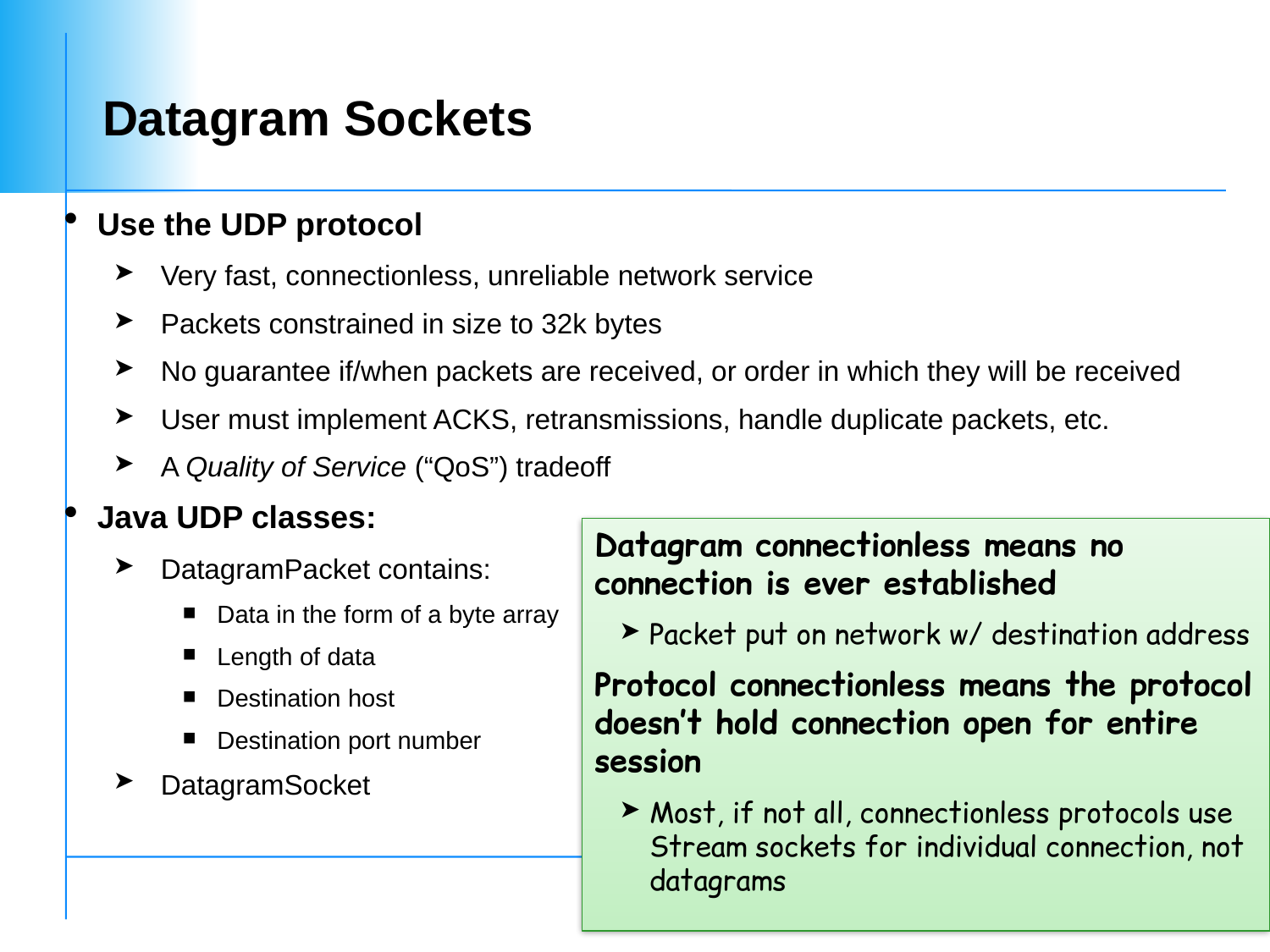

# Datagram Sockets
Use the UDP protocol
Very fast, connectionless, unreliable network service
Packets constrained in size to 32k bytes
No guarantee if/when packets are received, or order in which they will be received
User must implement ACKS, retransmissions, handle duplicate packets, etc.
A Quality of Service (“QoS”) tradeoff
Java UDP classes:
DatagramPacket contains:
Data in the form of a byte array
Length of data
Destination host
Destination port number
DatagramSocket
Datagram connectionless means no connection is ever established
Packet put on network w/ destination address
Protocol connectionless means the protocol doesn’t hold connection open for entire session
Most, if not all, connectionless protocols use Stream sockets for individual connection, not datagrams